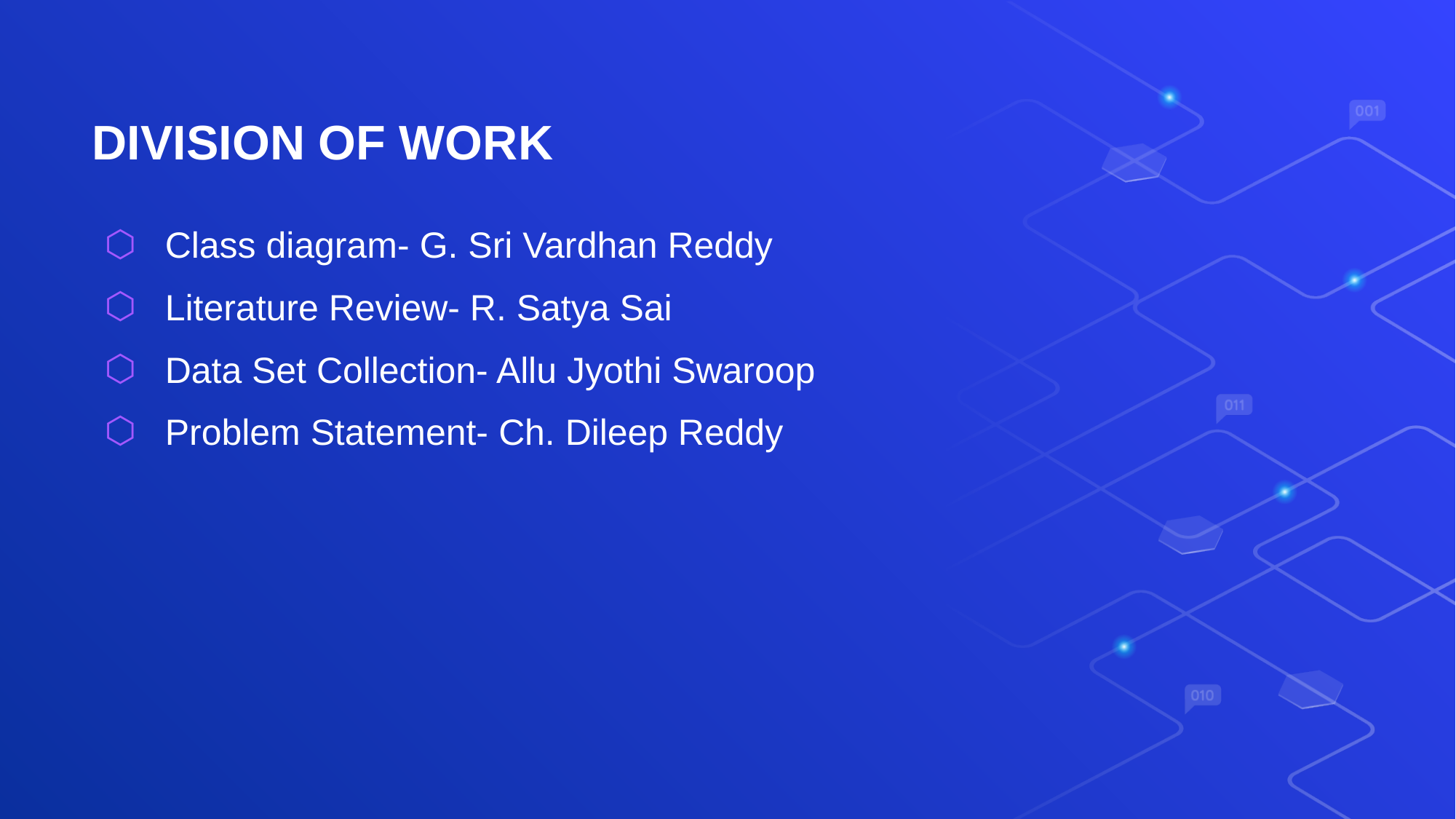

# DIVISION OF WORK
Class diagram- G. Sri Vardhan Reddy
Literature Review- R. Satya Sai
Data Set Collection- Allu Jyothi Swaroop
Problem Statement- Ch. Dileep Reddy